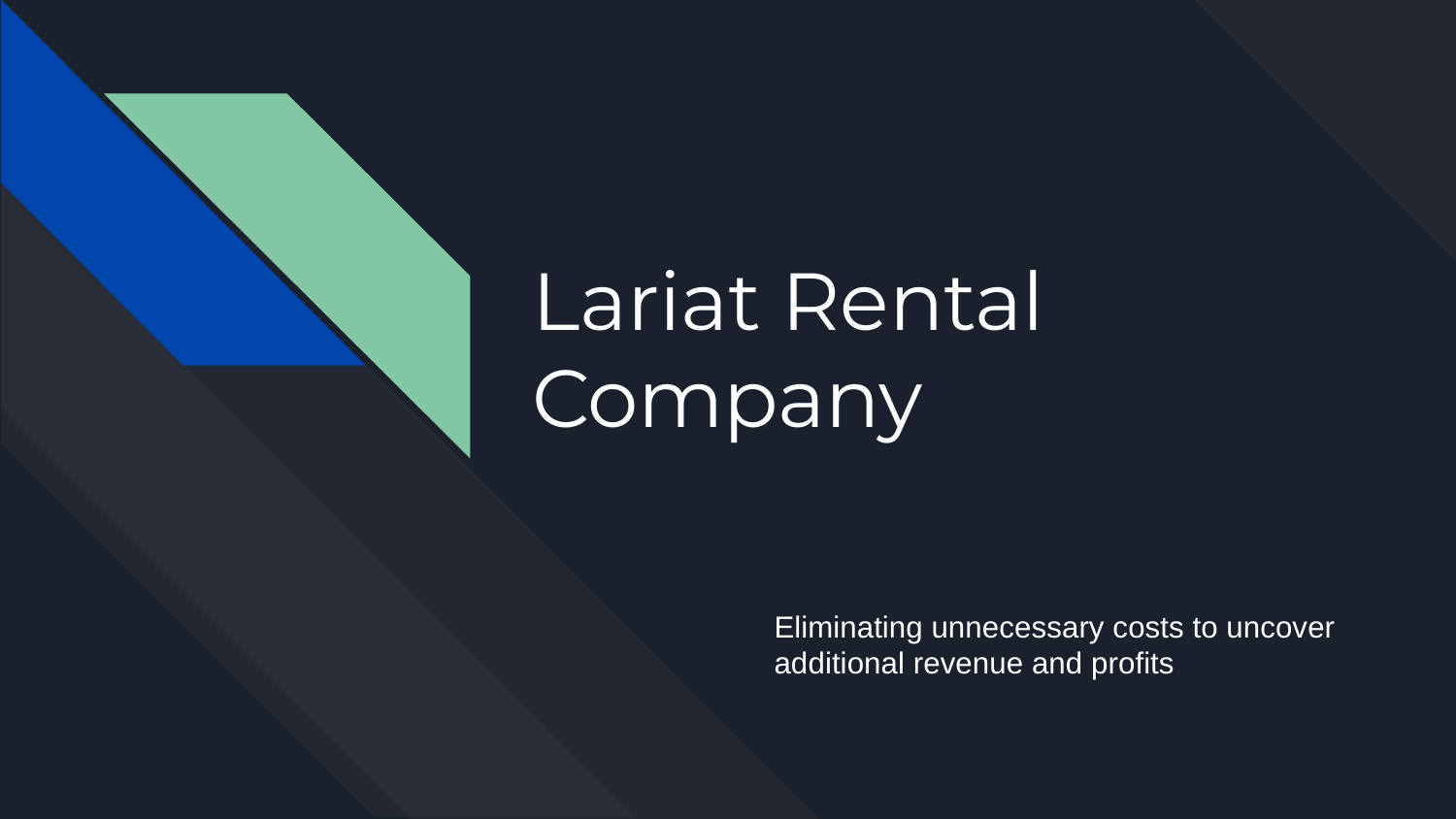

# Lariat Rental Company
Eliminating unnecessary costs to uncover additional revenue and profits